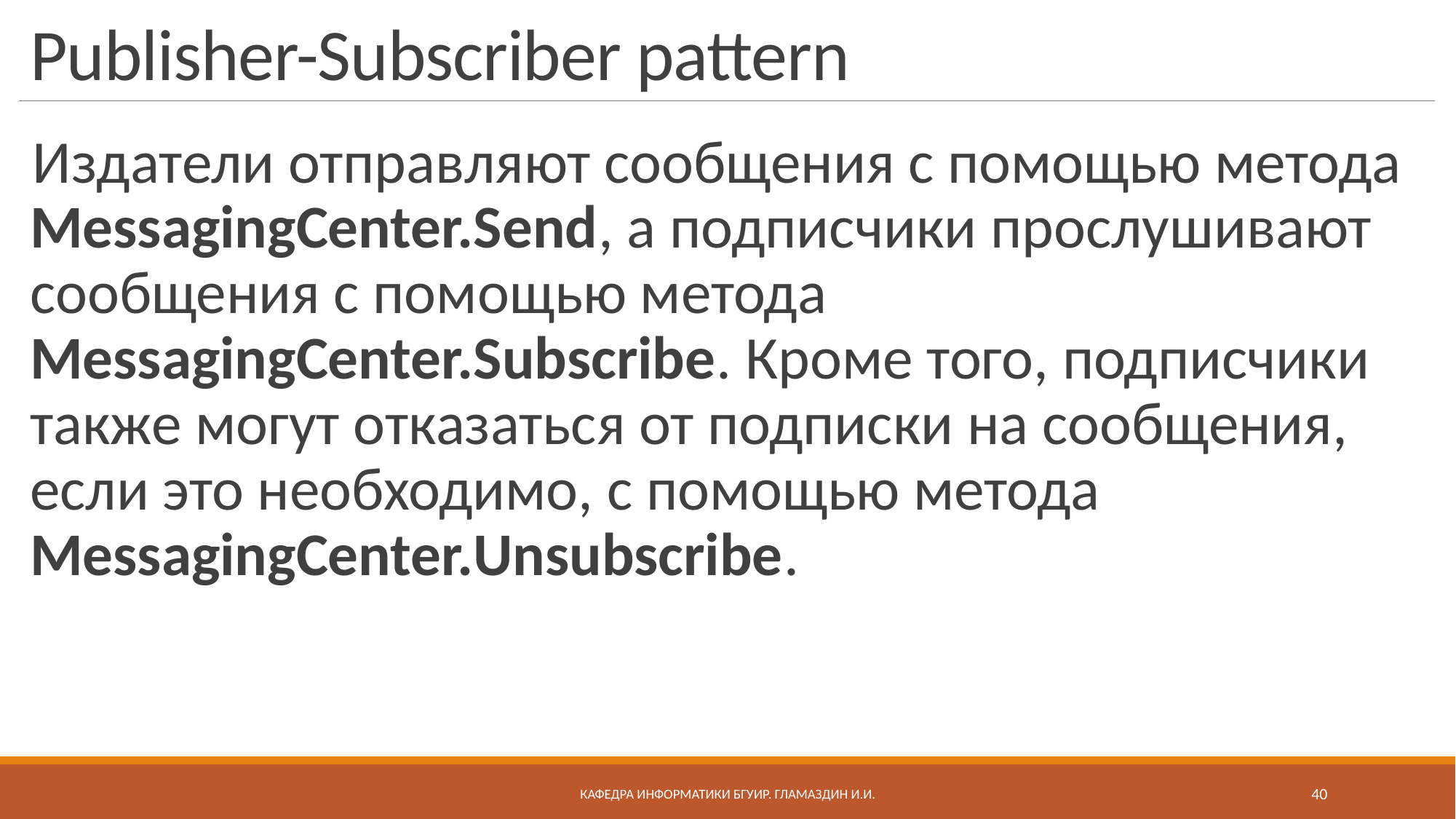

# Publisher-Subscriber pattern
Издатели отправляют сообщения с помощью метода MessagingCenter.Send, а подписчики прослушивают сообщения с помощью метода MessagingCenter.Subscribe. Кроме того, подписчики также могут отказаться от подписки на сообщения, если это необходимо, с помощью метода MessagingCenter.Unsubscribe.
Кафедра информатики бгуир. Гламаздин И.и.
40